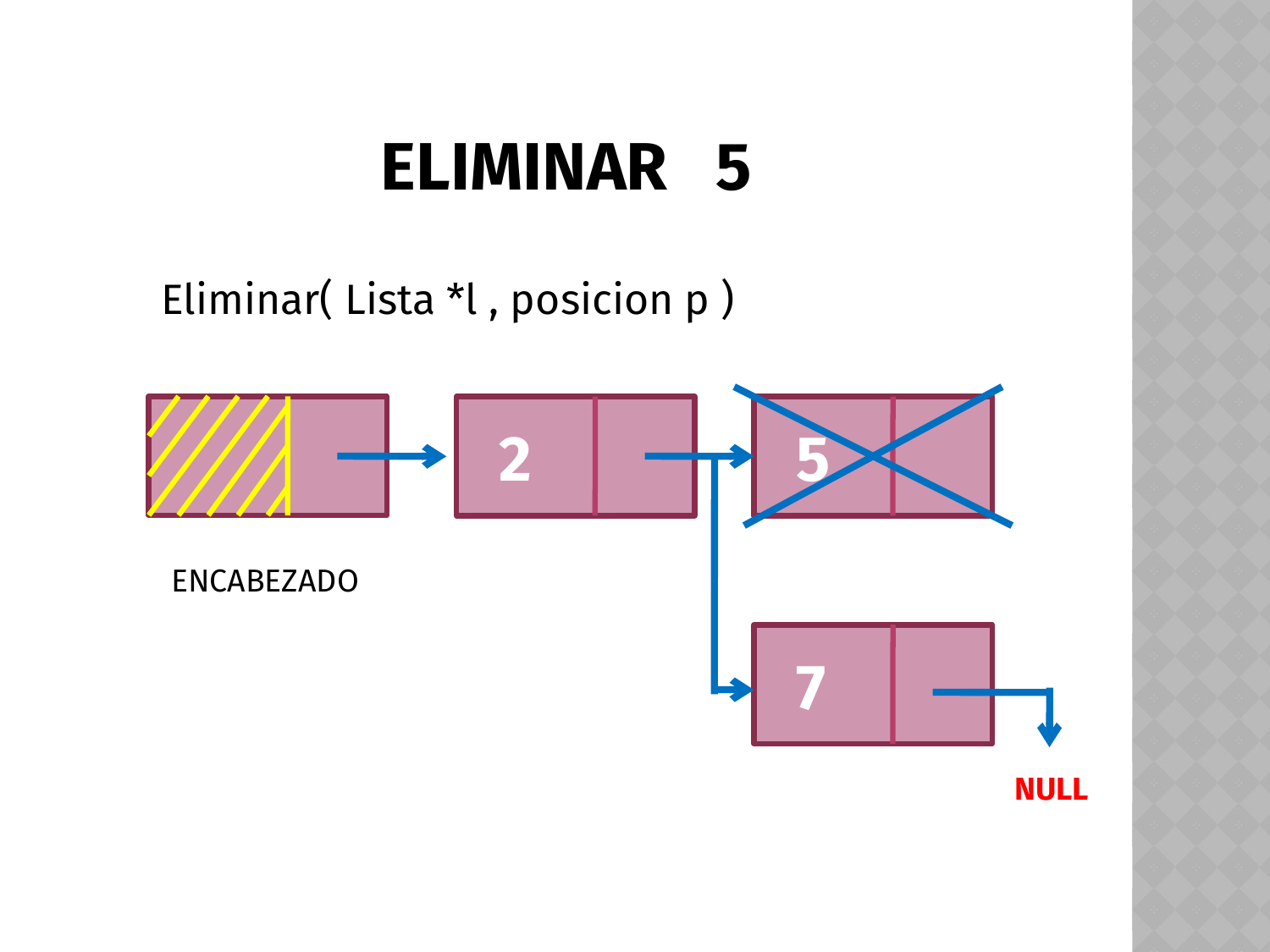

# ELIMINAR   5
Eliminar( Lista *l , posicion p )

  2
  5
ENCABEZADO
  7
NULL